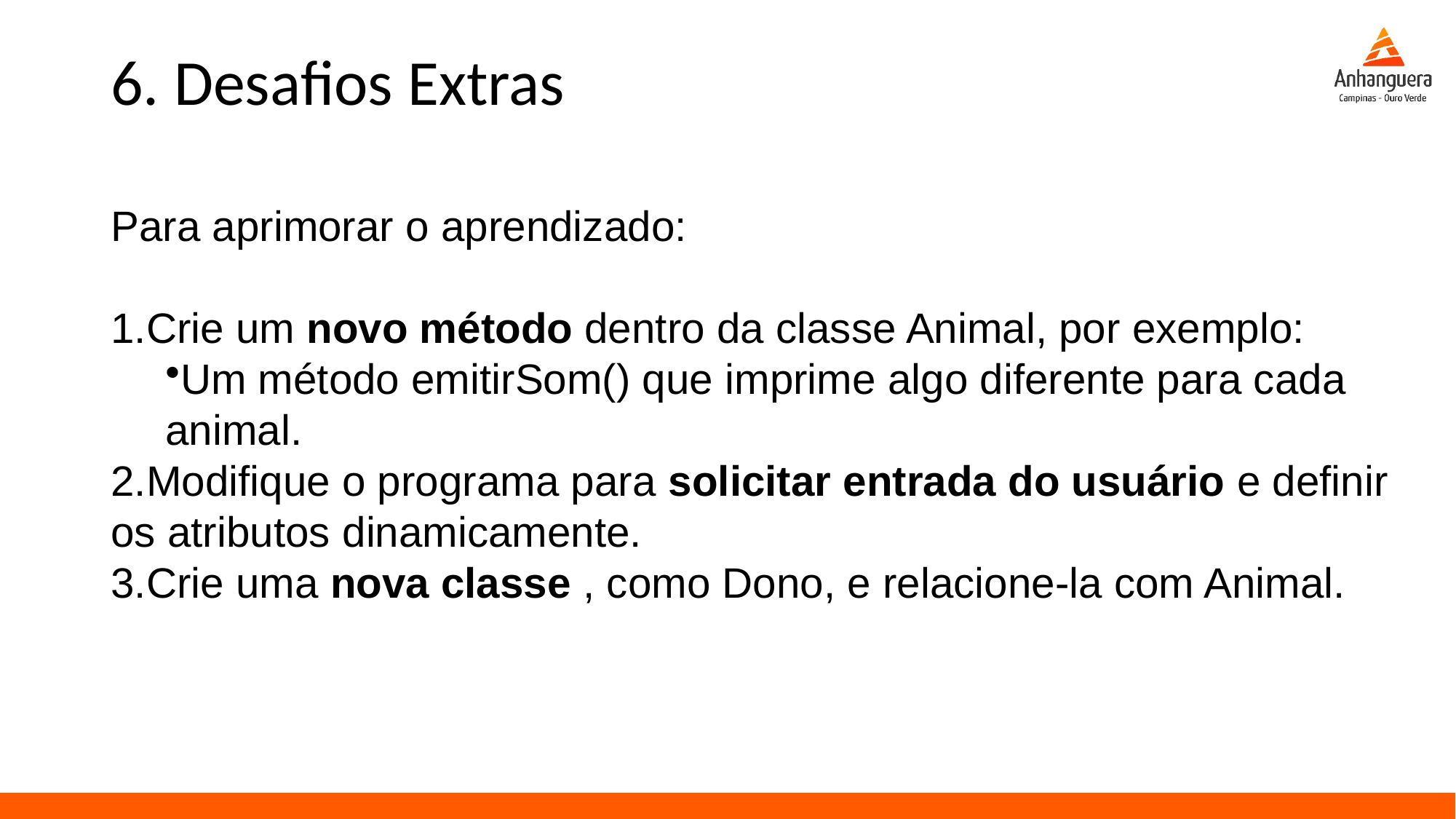

# 6. Desafios Extras
Para aprimorar o aprendizado:

Crie um novo método dentro da classe Animal, por exemplo:
Um método emitirSom() que imprime algo diferente para cada
animal.
Modifique o programa para solicitar entrada do usuário e definir
os atributos dinamicamente.
Crie uma nova classe , como Dono, e relacione-la com Animal.